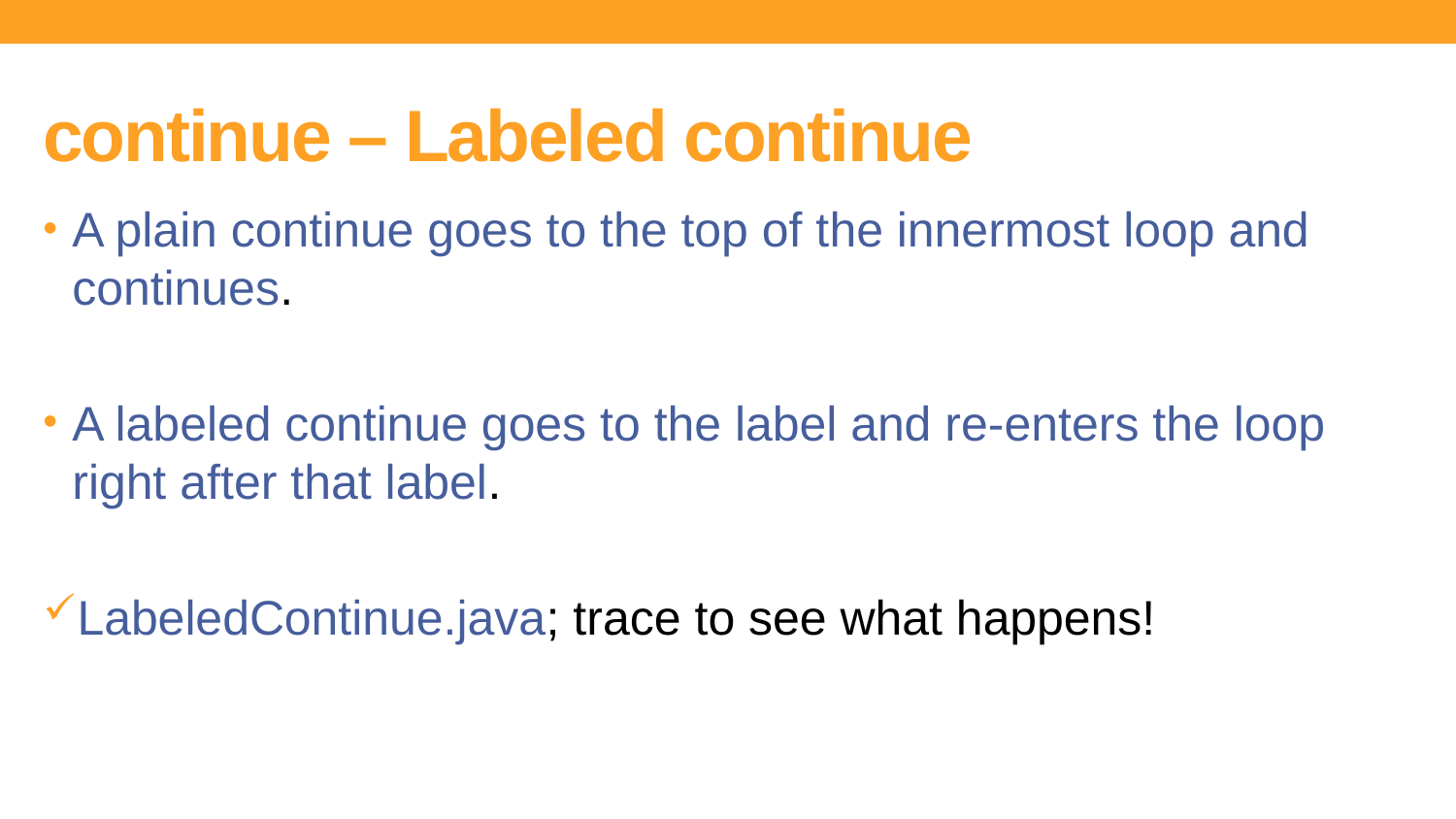

# continue – Labeled continue
A plain continue goes to the top of the innermost loop and continues.

A labeled continue goes to the label and re-enters the loop right after that label.

LabeledContinue.java; trace to see what happens!